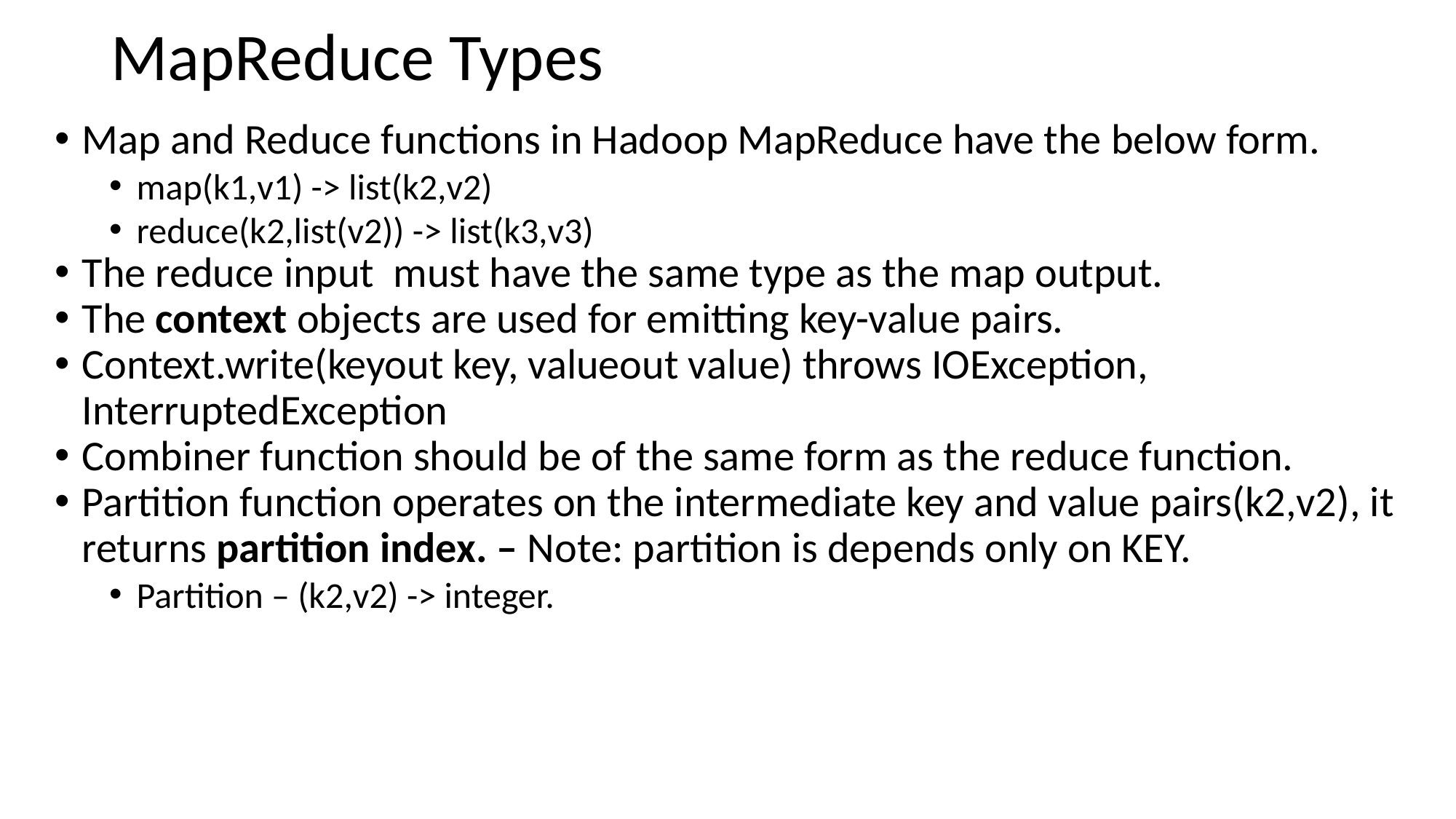

MapReduce Types
Map and Reduce functions in Hadoop MapReduce have the below form.
map(k1,v1) -> list(k2,v2)
reduce(k2,list(v2)) -> list(k3,v3)
The reduce input  must have the same type as the map output.
The context objects are used for emitting key-value pairs.
Context.write(keyout key, valueout value) throws IOException, InterruptedException
Combiner function should be of the same form as the reduce function.
Partition function operates on the intermediate key and value pairs(k2,v2), it returns partition index. – Note: partition is depends only on KEY.
Partition – (k2,v2) -> integer.